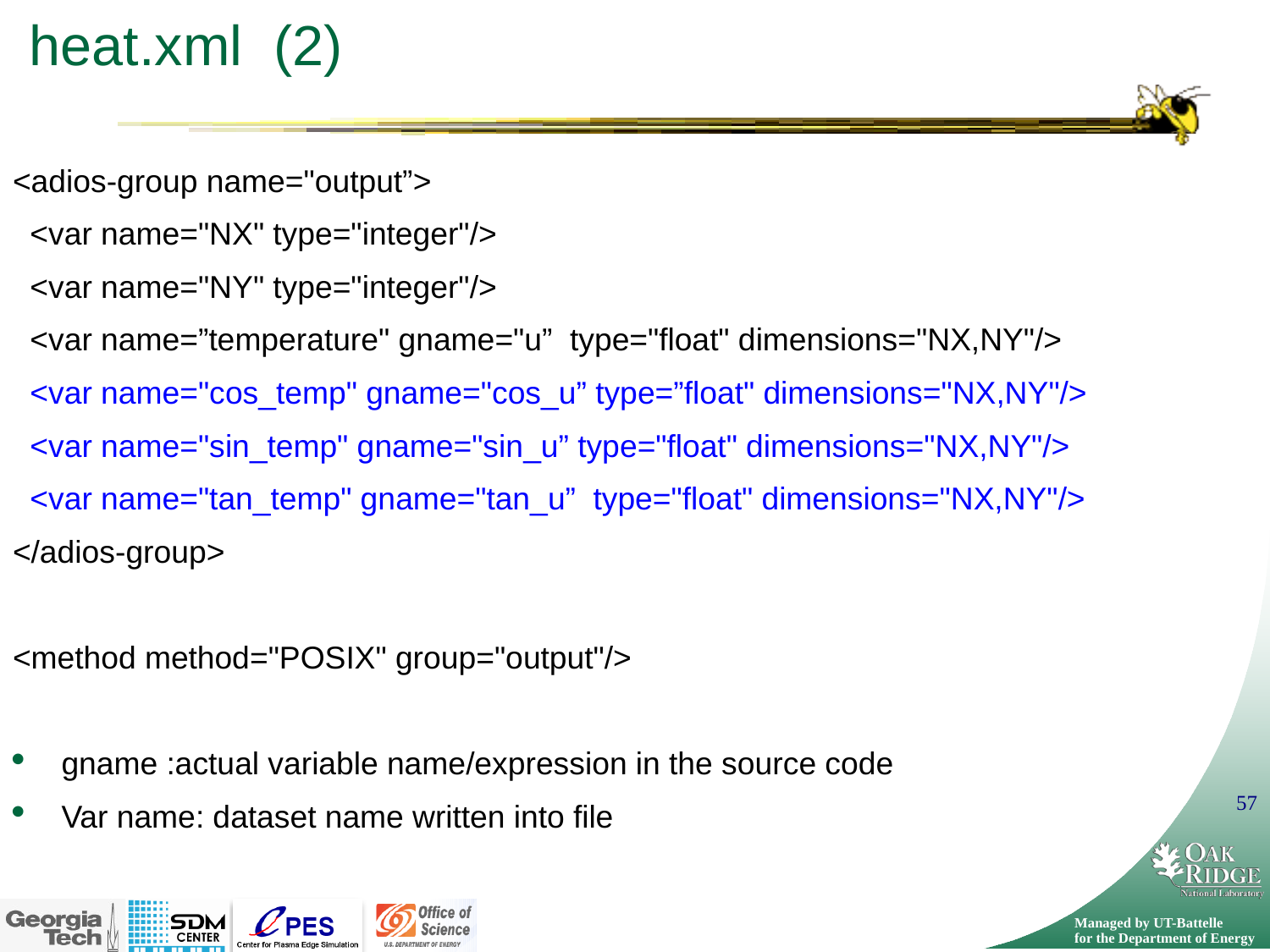

# heat.xml  (2)
<adios-group name="output”>
  <var name="NX" type="integer"/>
  <var name="NY" type="integer"/>
  <var name=”temperature" gname="u”  type="float" dimensions="NX,NY"/>
  <var name="cos_temp" gname="cos_u” type=”float" dimensions="NX,NY"/>
  <var name="sin_temp" gname="sin_u” type="float" dimensions="NX,NY"/>
  <var name="tan_temp" gname="tan_u”  type="float" dimensions="NX,NY"/>
</adios-group>

<method method="POSIX" group="output"/>

gname :actual variable name/expression in the source code
Var name: dataset name written into file